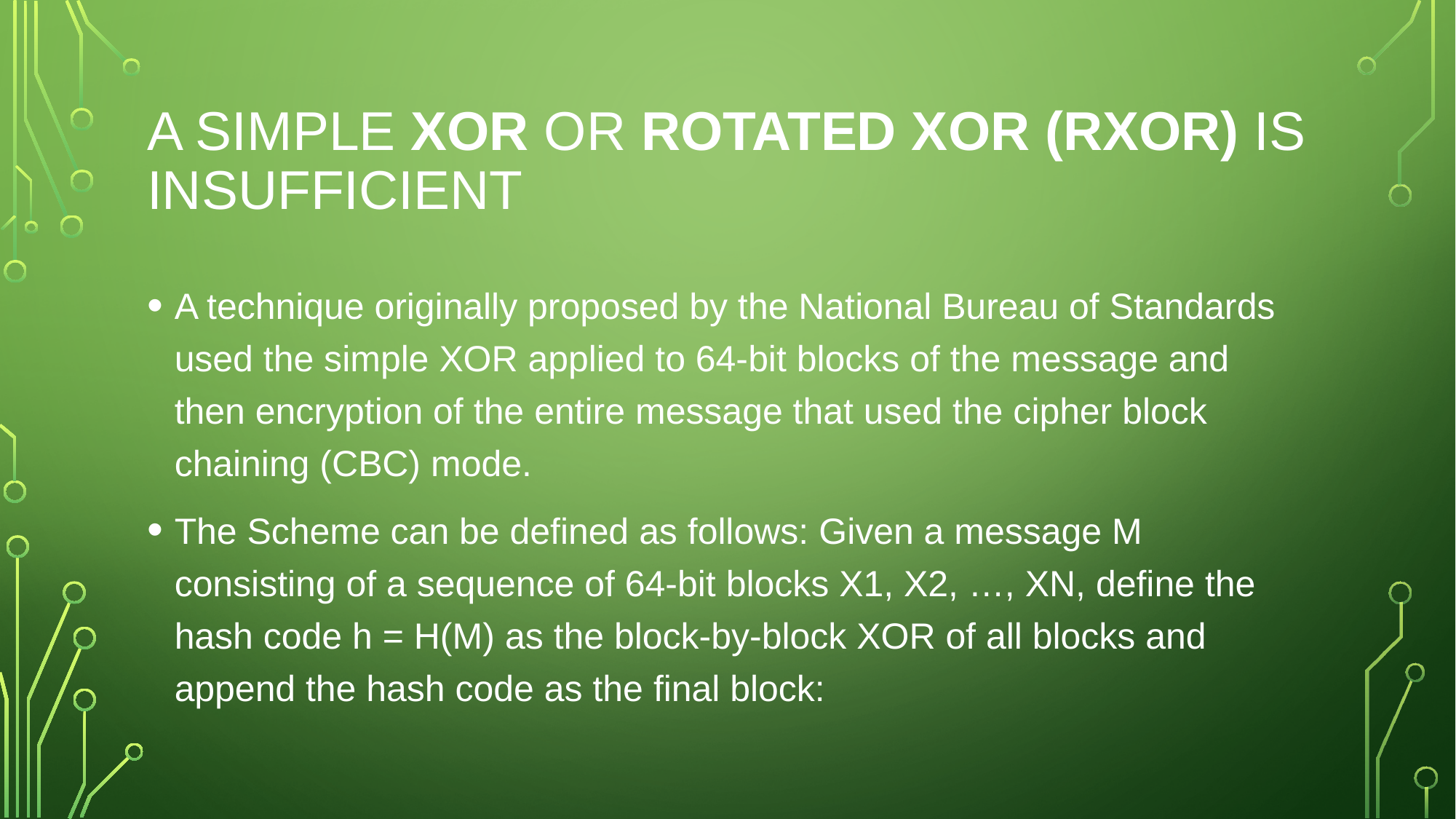

# a simple XOR or rotated XOR (RXOR) is insufficient
A technique originally proposed by the National Bureau of Standards used the simple XOR applied to 64-bit blocks of the message and then encryption of the entire message that used the cipher block chaining (CBC) mode.
The Scheme can be defined as follows: Given a message M consisting of a sequence of 64-bit blocks X1, X2, …, XN, define the hash code h = H(M) as the block-by-block XOR of all blocks and append the hash code as the final block: